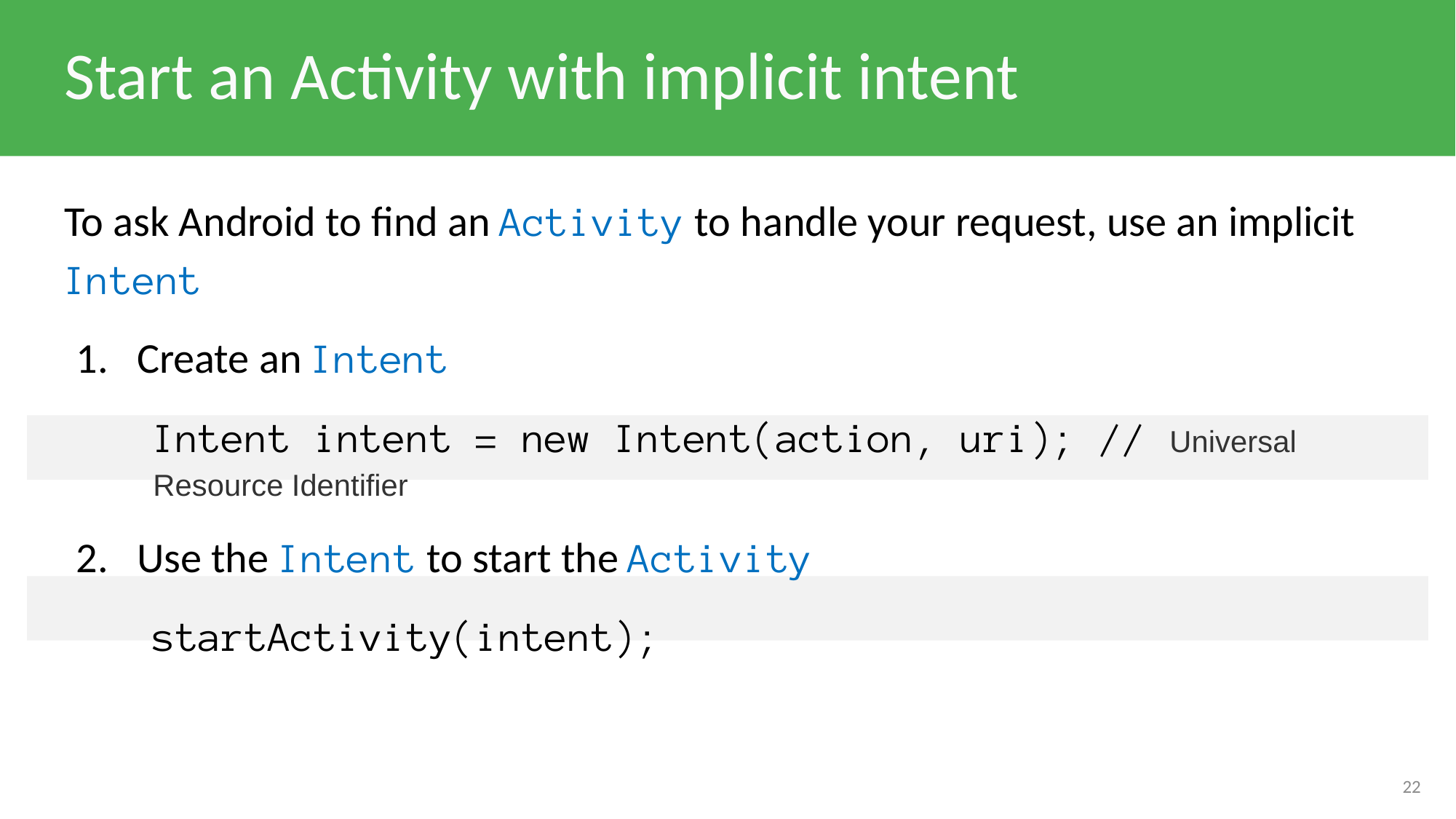

# Start an Activity with implicit intent
To ask Android to find an Activity to handle your request, use an implicit Intent
Create an Intent
Intent intent = new Intent(action, uri); // Universal Resource Identifier
Use the Intent to start the Activity
startActivity(intent);

22